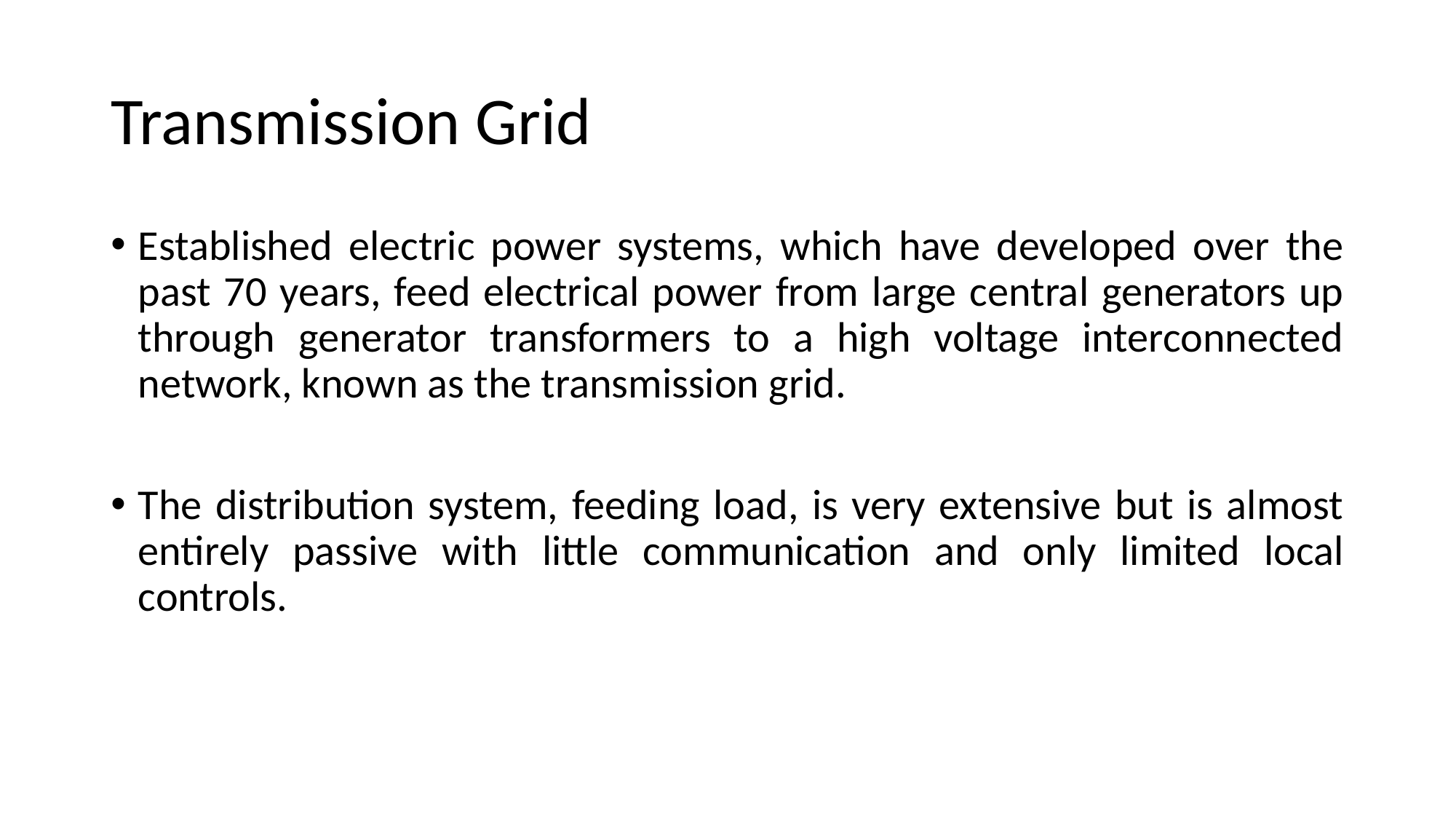

# Transmission Grid
Established electric power systems, which have developed over the past 70 years, feed electrical power from large central generators up through generator transformers to a high voltage interconnected network, known as the transmission grid.

The distribution system, feeding load, is very extensive but is almost entirely passive with little communication and only limited local controls.